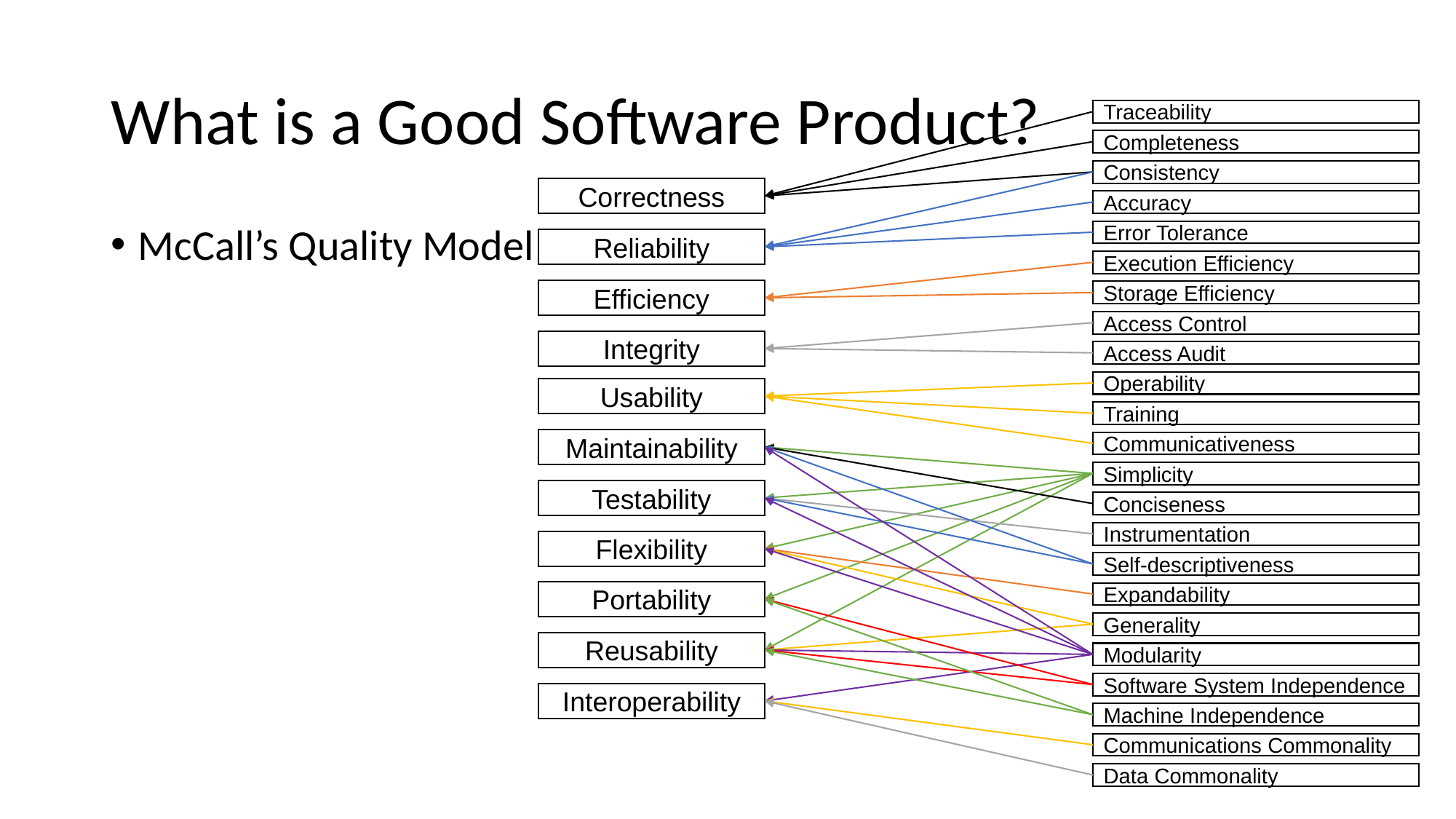

# What is a Good Software Product?
Traceability
Completeness
Consistency
Correctness
Accuracy
McCall’s Quality Model
Error Tolerance
Reliability
Execution Efficiency
Efficiency
Storage Efficiency
Access Control
Integrity
Access Audit
Operability
Usability
Training
Maintainability
Communicativeness
Simplicity
Testability
Conciseness
Instrumentation
Flexibility
Self-descriptiveness
Portability
Expandability
Generality
Reusability
Modularity
Software System Independence
Interoperability
Machine Independence
Communications Commonality
Data Commonality